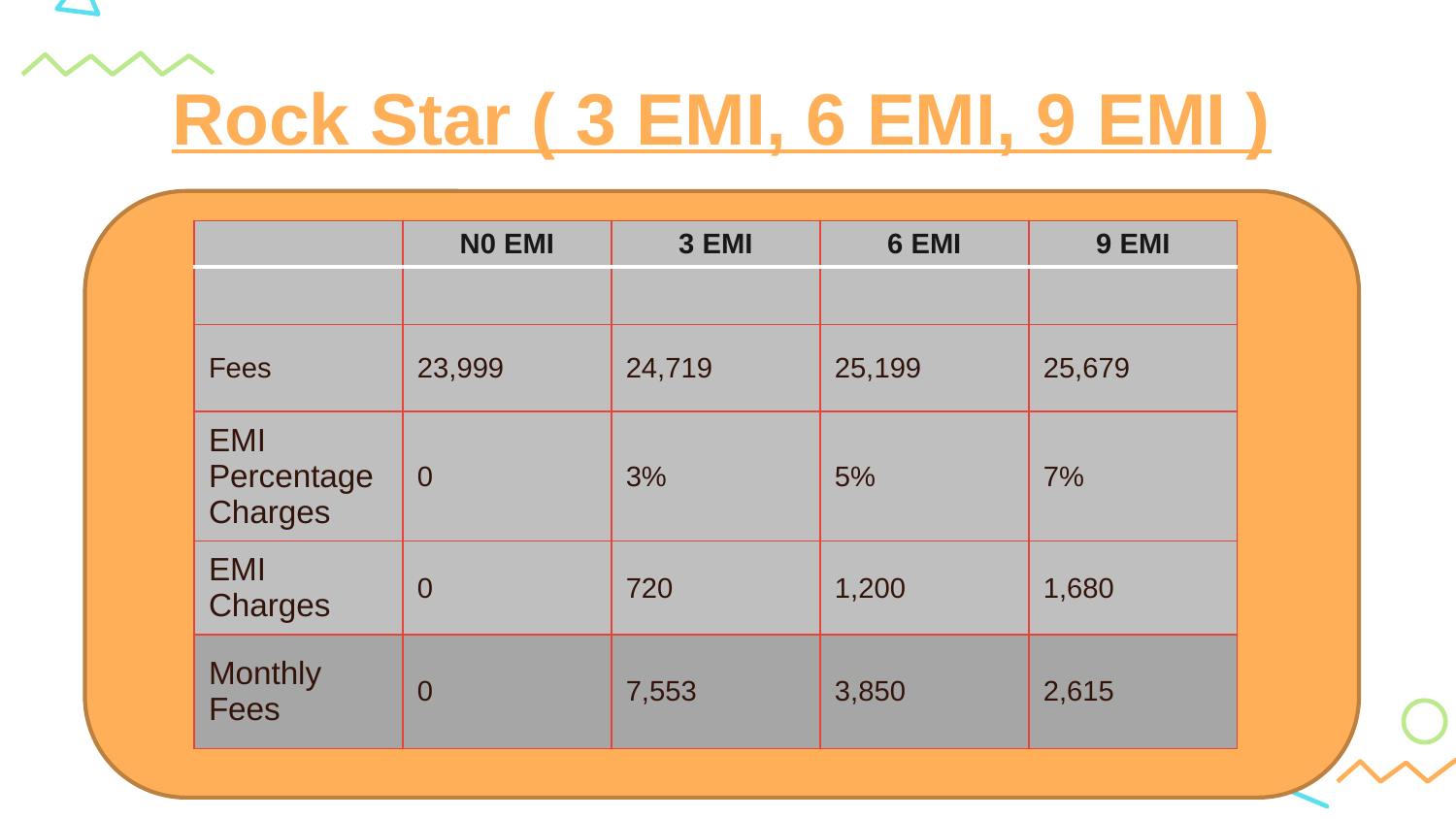

# Rock Star ( 3 EMI, 6 EMI, 9 EMI )

|  | N0 EMI | 3 EMI | 6 EMI | 9 EMI |
| --- | --- | --- | --- | --- |
|  |  |  |  |  |
| Fees | 23,999 | 24,719 | 25,199 | 25,679 |
| EMI Percentage Charges | 0 | 3% | 5% | 7% |
| EMI Charges | 0 | 720 | 1,200 | 1,680 |
| Monthly Fees | 0 | 7,553 | 3,850 | 2,615 |